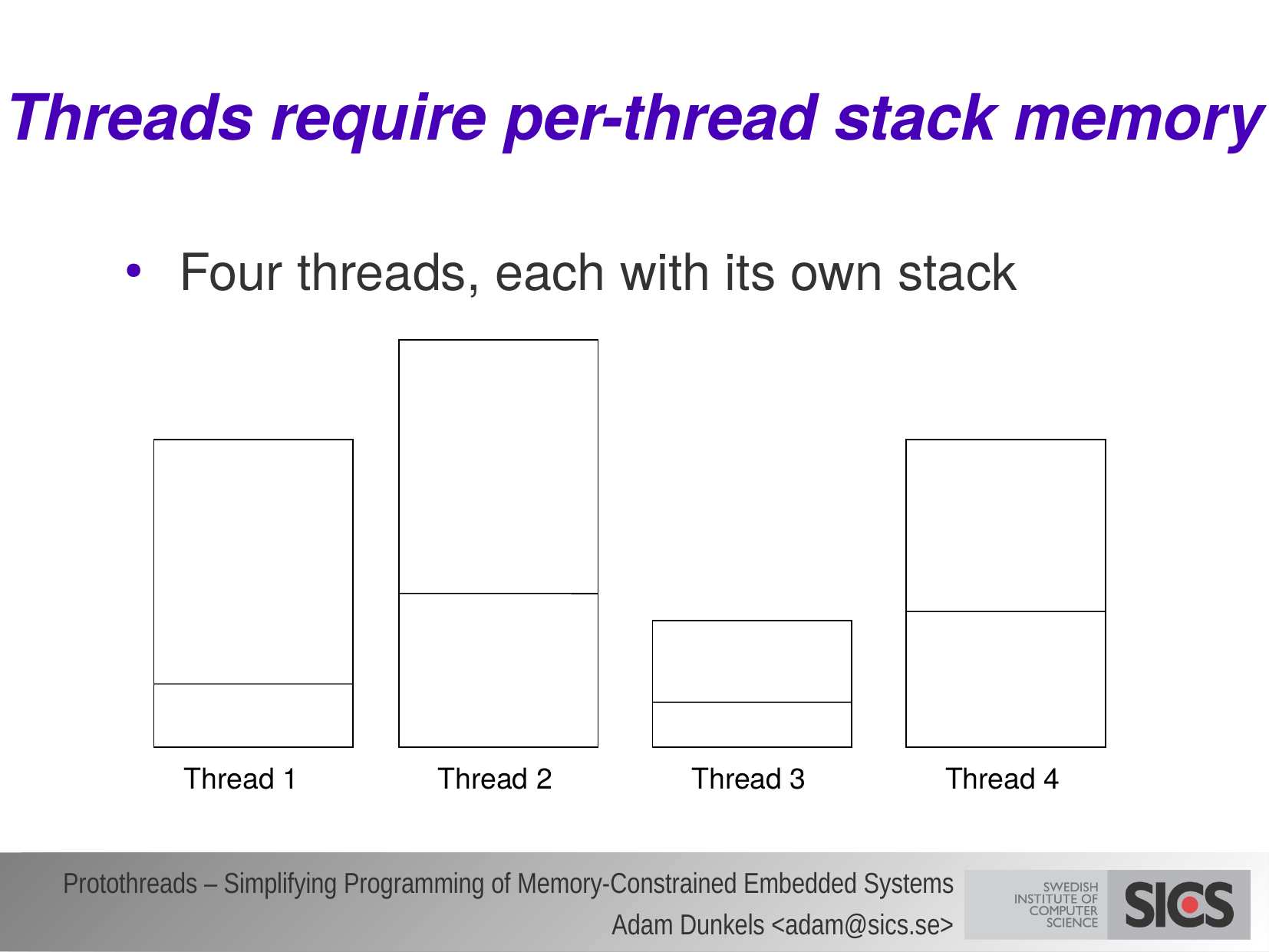

# Threads require per-thread stack memory
Four threads, each with its own stack

Thread 1
Thread 2
Thread 3
Thread 4